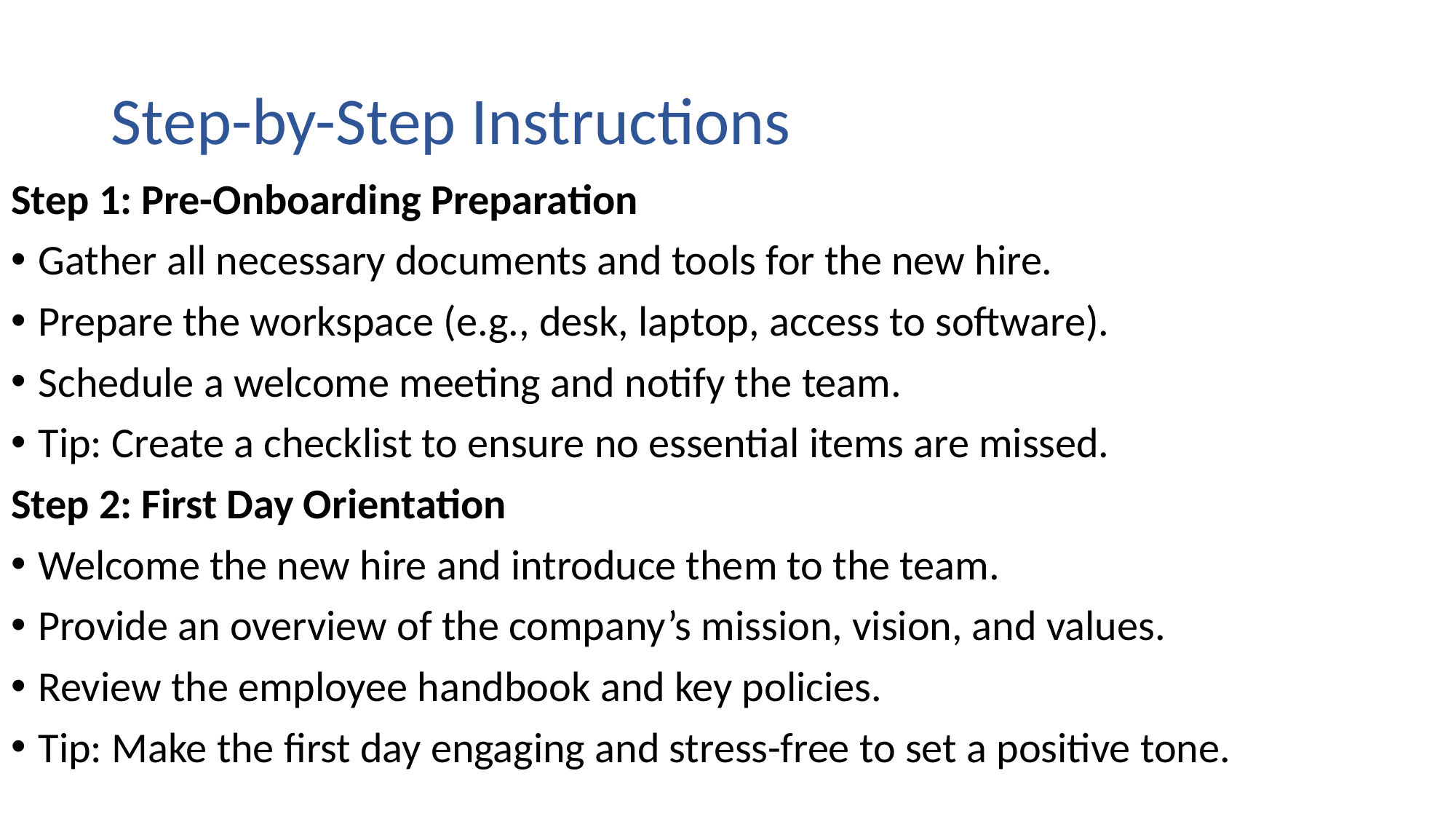

# Step-by-Step Instructions
Step 1: Pre-Onboarding Preparation
Gather all necessary documents and tools for the new hire.
Prepare the workspace (e.g., desk, laptop, access to software).
Schedule a welcome meeting and notify the team.
Tip: Create a checklist to ensure no essential items are missed.
Step 2: First Day Orientation
Welcome the new hire and introduce them to the team.
Provide an overview of the company’s mission, vision, and values.
Review the employee handbook and key policies.
Tip: Make the first day engaging and stress-free to set a positive tone.